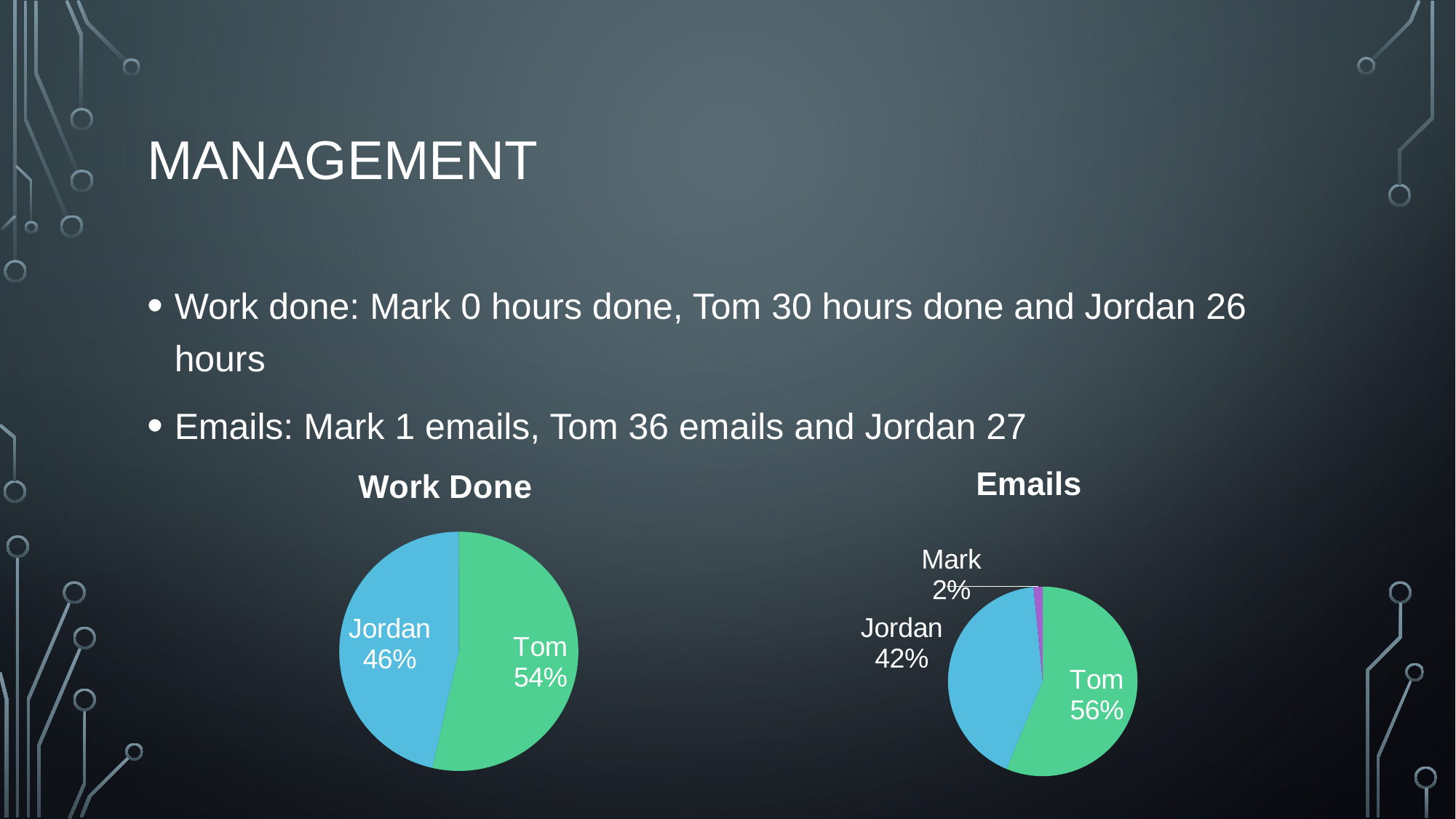

# management
Work done: Mark 0 hours done, Tom 30 hours done and Jordan 26 hours
Emails: Mark 1 emails, Tom 36 emails and Jordan 27

### Chart: Emails

| Category | Sales |
|---|---|
| Tom | 36.0 |
| Jordan | 27.0 |
| Mark | 1.0 |

### Chart:

| Category | Work Done |
|---|---|
| Tom | 30.0 |
| Jordan | 26.0 |
| Mark | 0.0 |